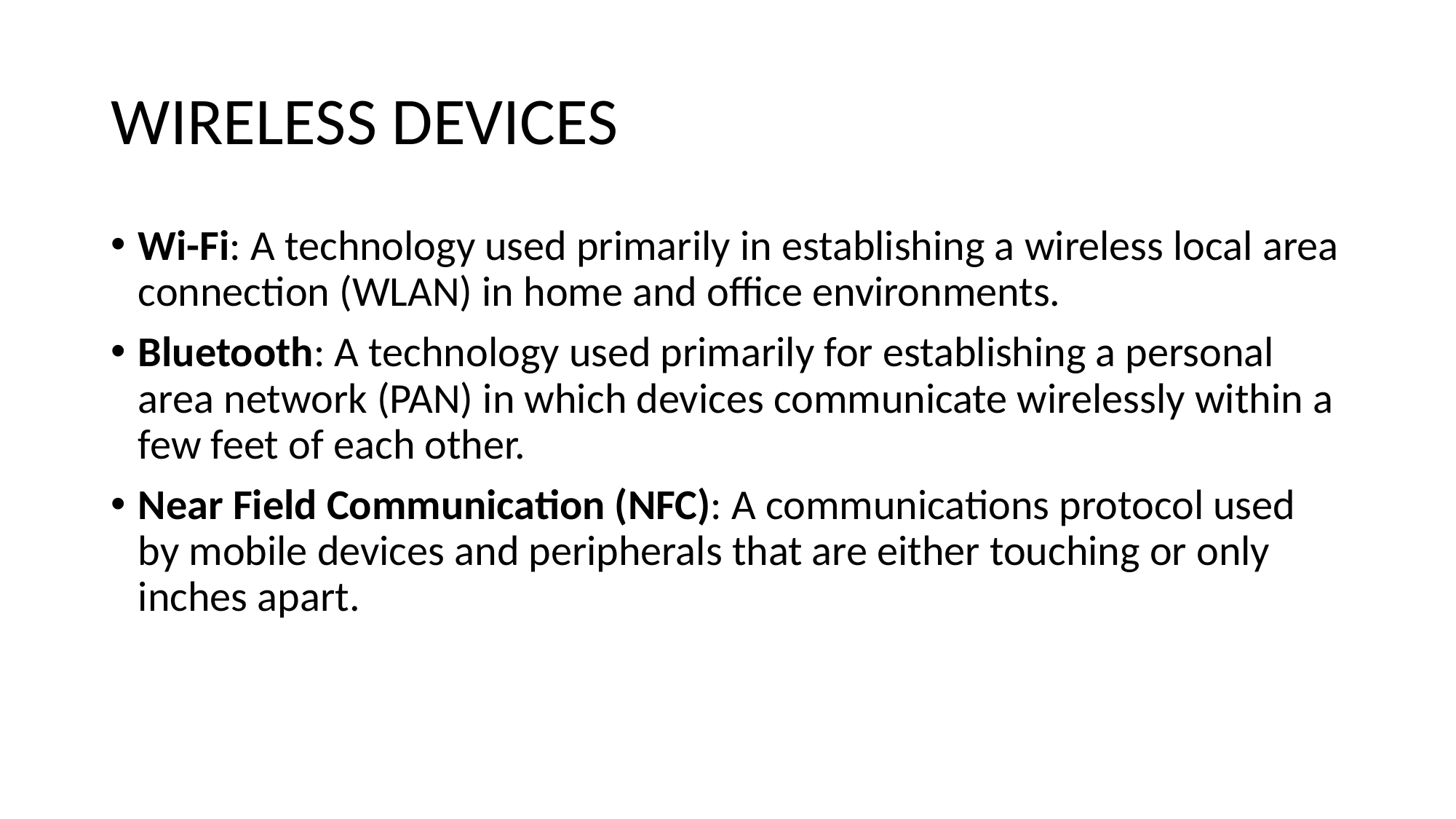

# WIRELESS DEVICES
Wi-Fi: A technology used primarily in establishing a wireless local area connection (WLAN) in home and office environments.
Bluetooth: A technology used primarily for establishing a personal area network (PAN) in which devices communicate wirelessly within a few feet of each other.
Near Field Communication (NFC): A communications protocol used by mobile devices and peripherals that are either touching or only inches apart.